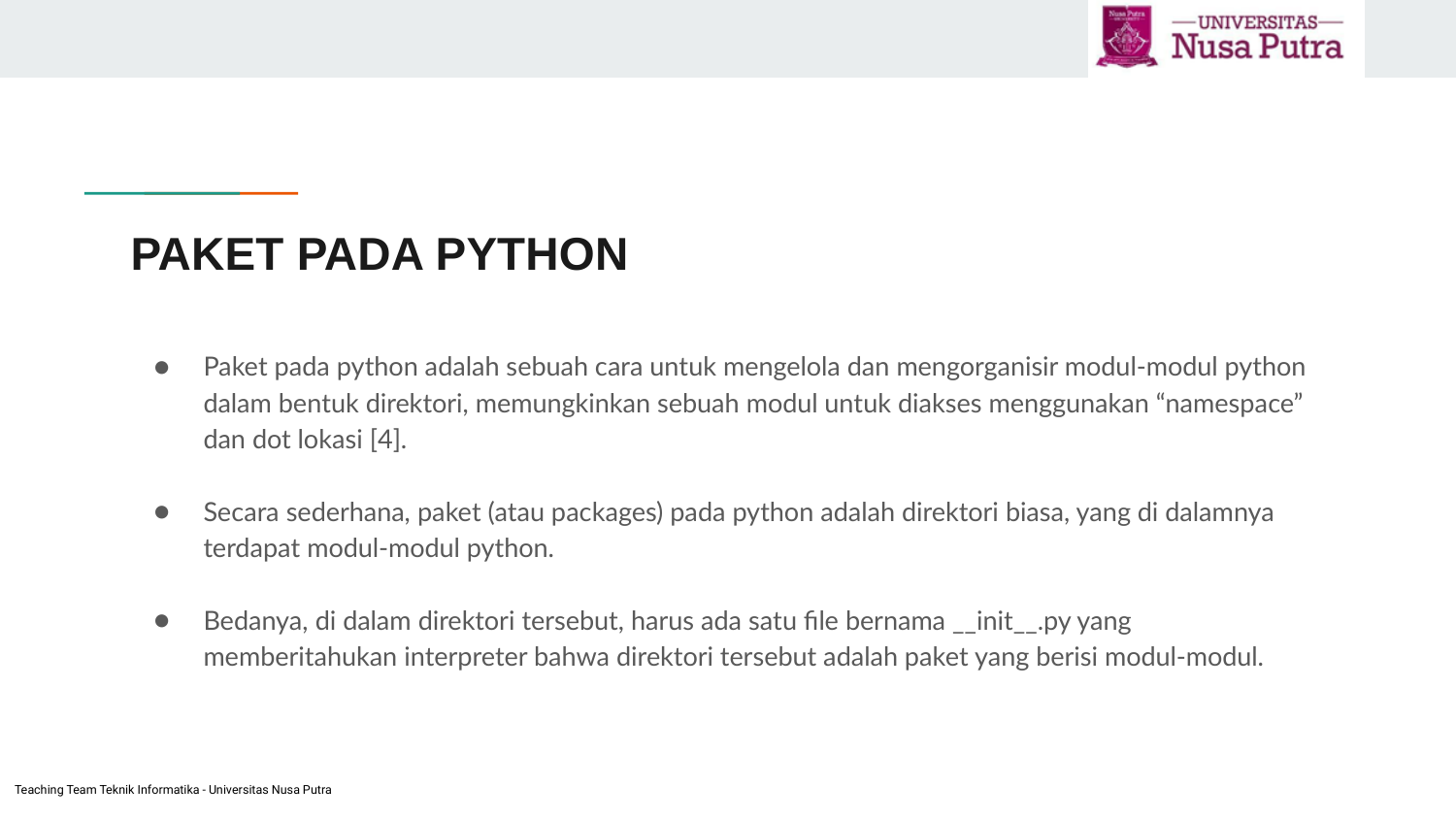

# PAKET PADA PYTHON
Paket pada python adalah sebuah cara untuk mengelola dan mengorganisir modul-modul python dalam bentuk direktori, memungkinkan sebuah modul untuk diakses menggunakan “namespace” dan dot lokasi [4].

Secara sederhana, paket (atau packages) pada python adalah direktori biasa, yang di dalamnya terdapat modul-modul python.

Bedanya, di dalam direktori tersebut, harus ada satu file bernama __init__.py yang memberitahukan interpreter bahwa direktori tersebut adalah paket yang berisi modul-modul.